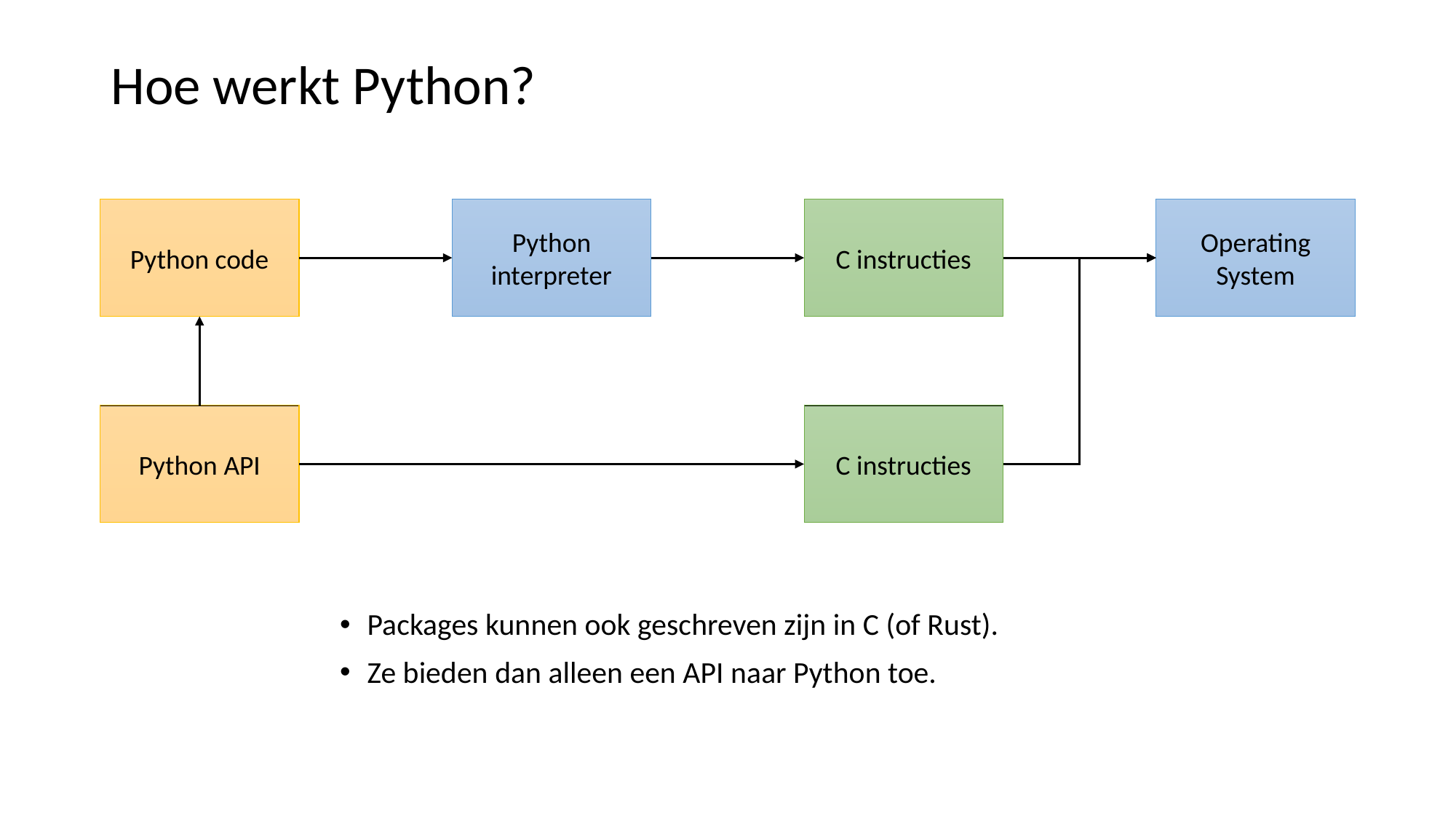

# Hoe werkt Python?
Python code
Python interpreter
C instructies
Operating System
Python API
C instructies
Packages kunnen ook geschreven zijn in C (of Rust).
Ze bieden dan alleen een API naar Python toe.